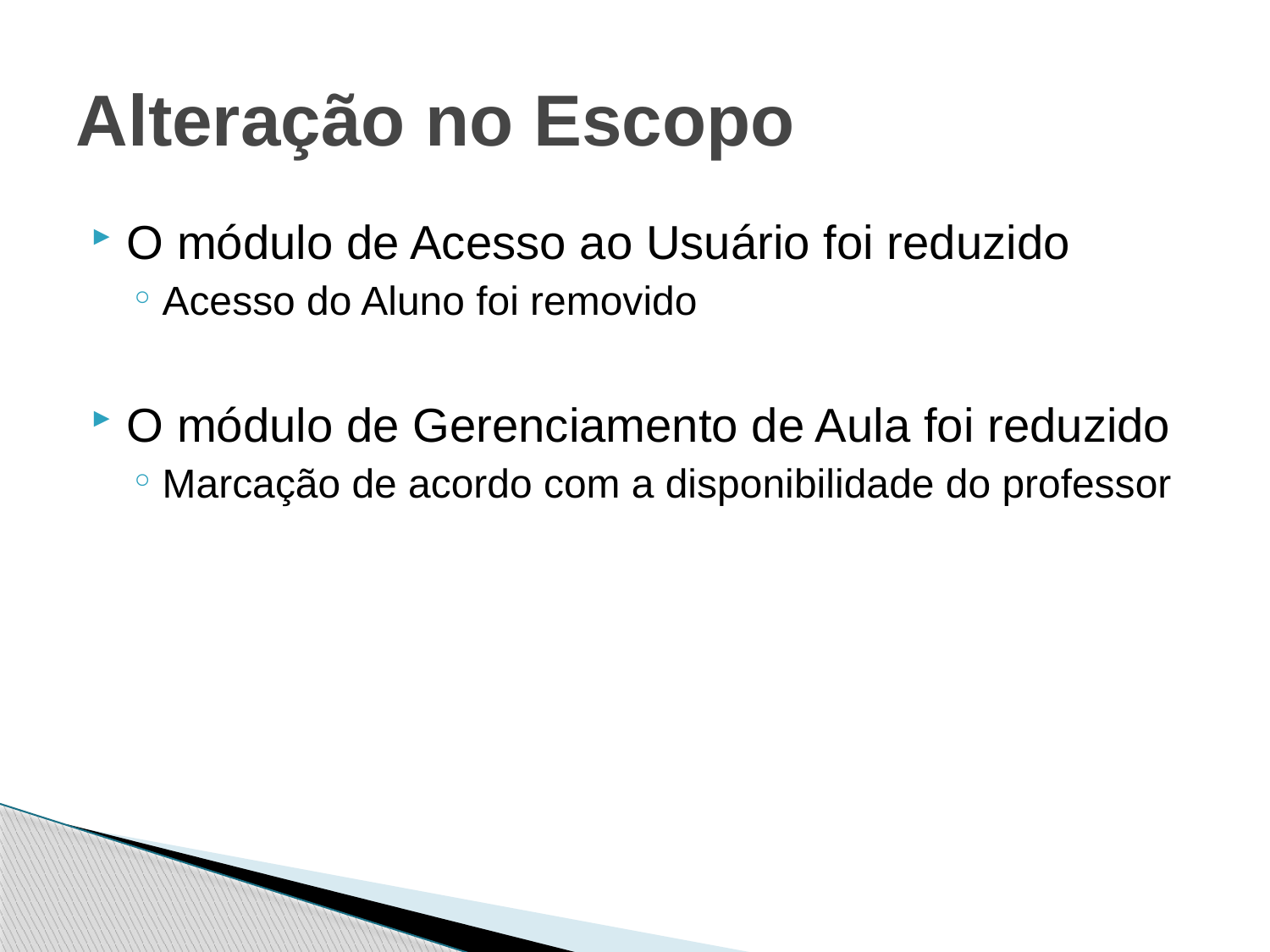

# Alteração no Escopo
O módulo de Acesso ao Usuário foi reduzido
Acesso do Aluno foi removido

O módulo de Gerenciamento de Aula foi reduzido
Marcação de acordo com a disponibilidade do professor